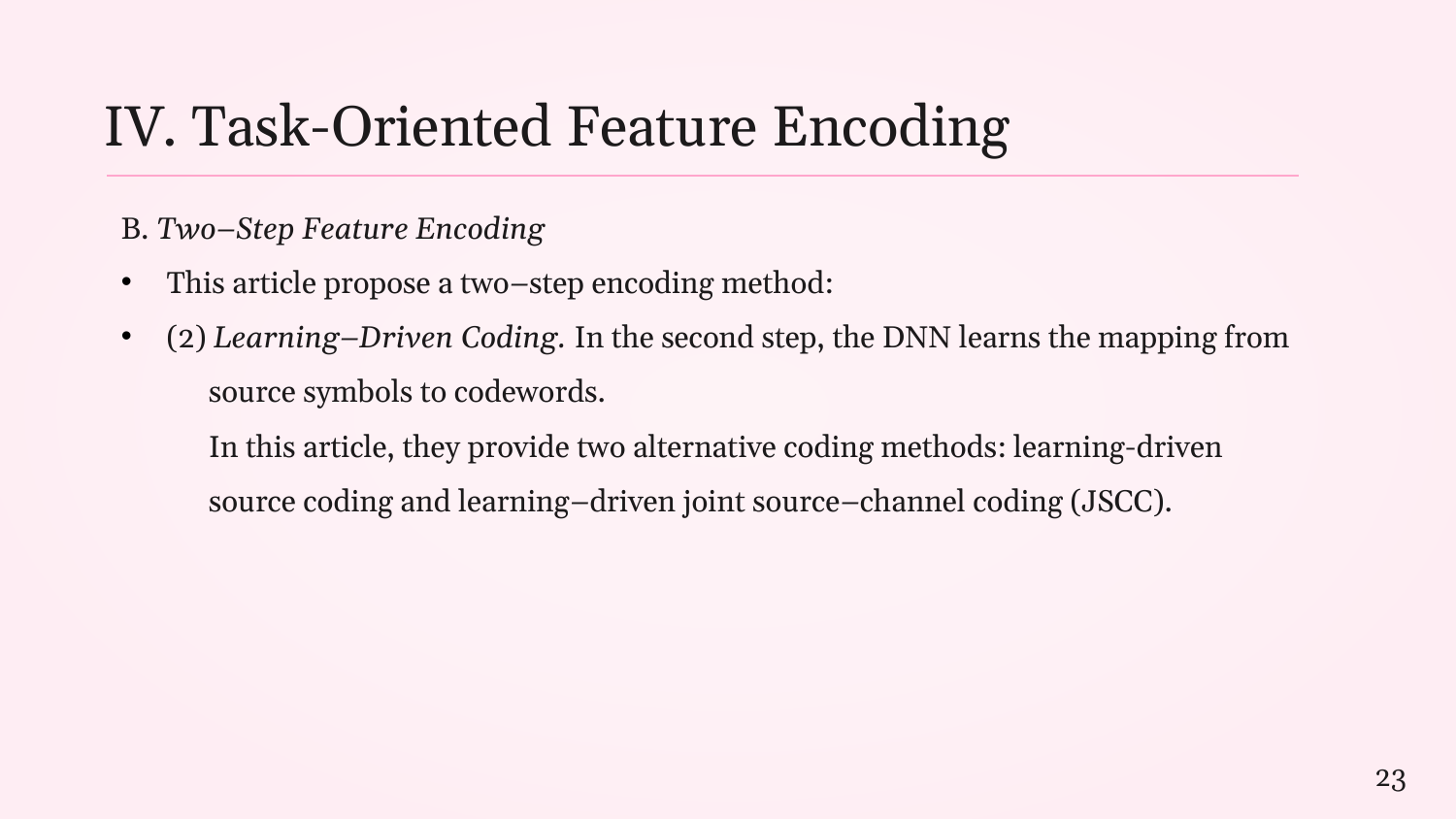

IV. Task-Oriented Feature Encoding
B. Two–Step Feature Encoding
This article propose a two–step encoding method:
(2) Learning–Driven Coding. In the second step, the DNN learns the mapping from
            source symbols to codewords.
            In this article, they provide two alternative coding methods: learning-driven
            source coding and learning–driven joint source–channel coding (JSCC).
23